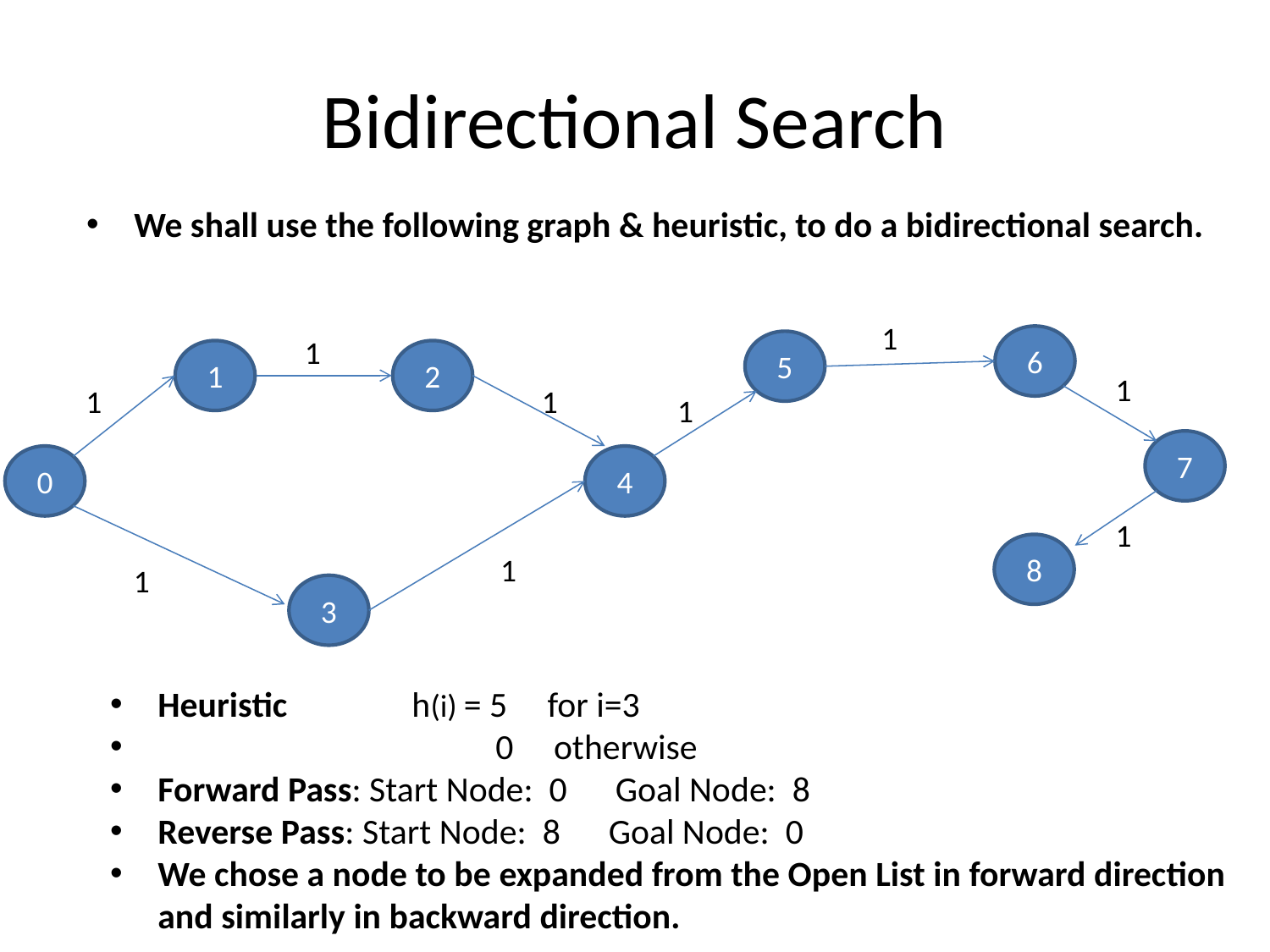

# Bidirectional Search
We shall use the following graph & heuristic, to do a bidirectional search.
1
 1
6
5
1
2
1
1
  1
1
7
0
4
1
8
1
1
3
Heuristic	h(i) = 5     for i=3
                                          0     otherwise
Forward Pass: Start Node:  0      Goal Node:  8
Reverse Pass: Start Node:  8      Goal Node:  0
We chose a node to be expanded from the Open List in forward direction and similarly in backward direction.